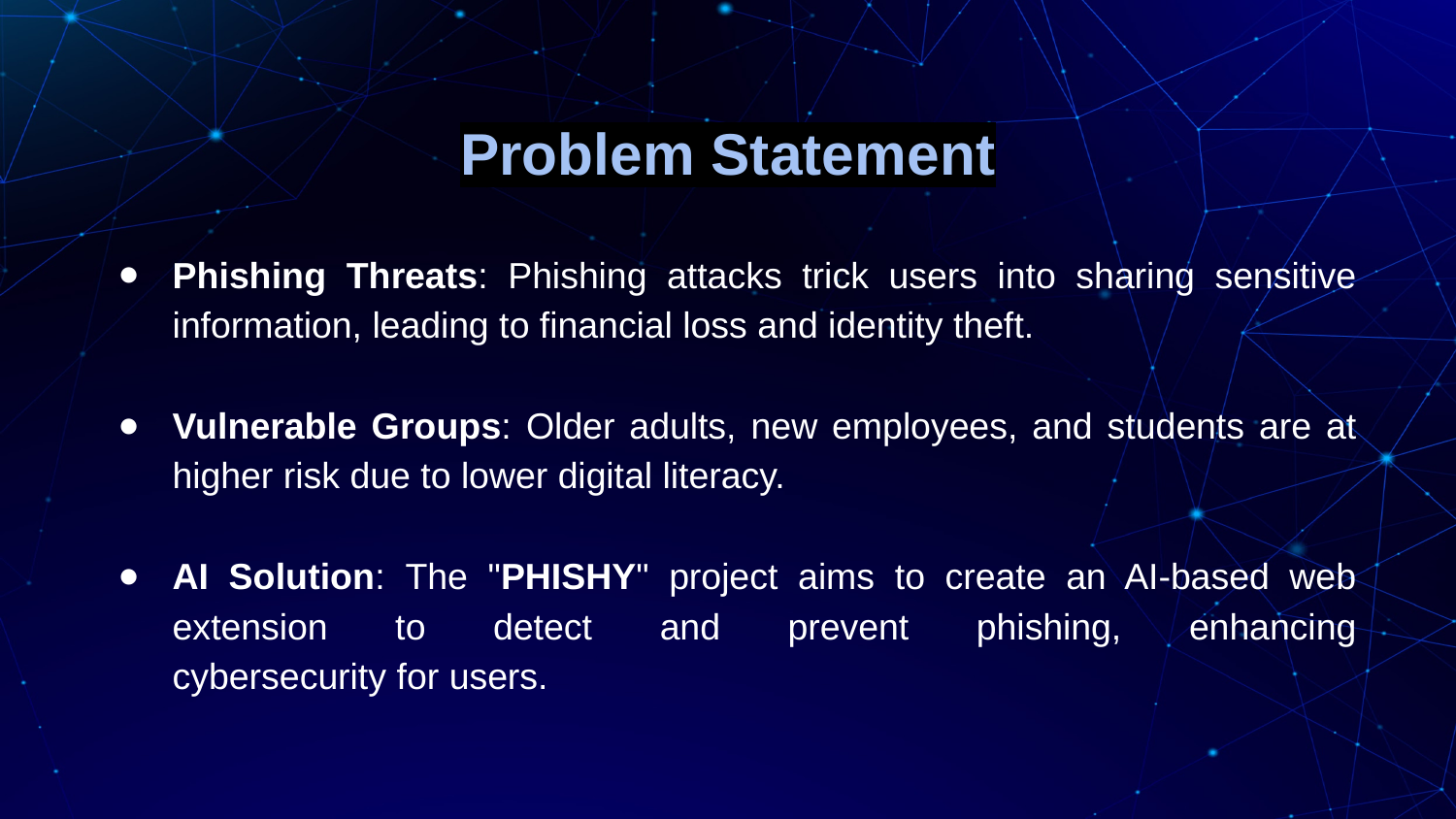

Problem Statement
Phishing Threats: Phishing attacks trick users into sharing sensitive information, leading to financial loss and identity theft.

Vulnerable Groups: Older adults, new employees, and students are at higher risk due to lower digital literacy.

AI Solution: The "PHISHY" project aims to create an AI-based web extension to detect and prevent phishing, enhancing cybersecurity for users.